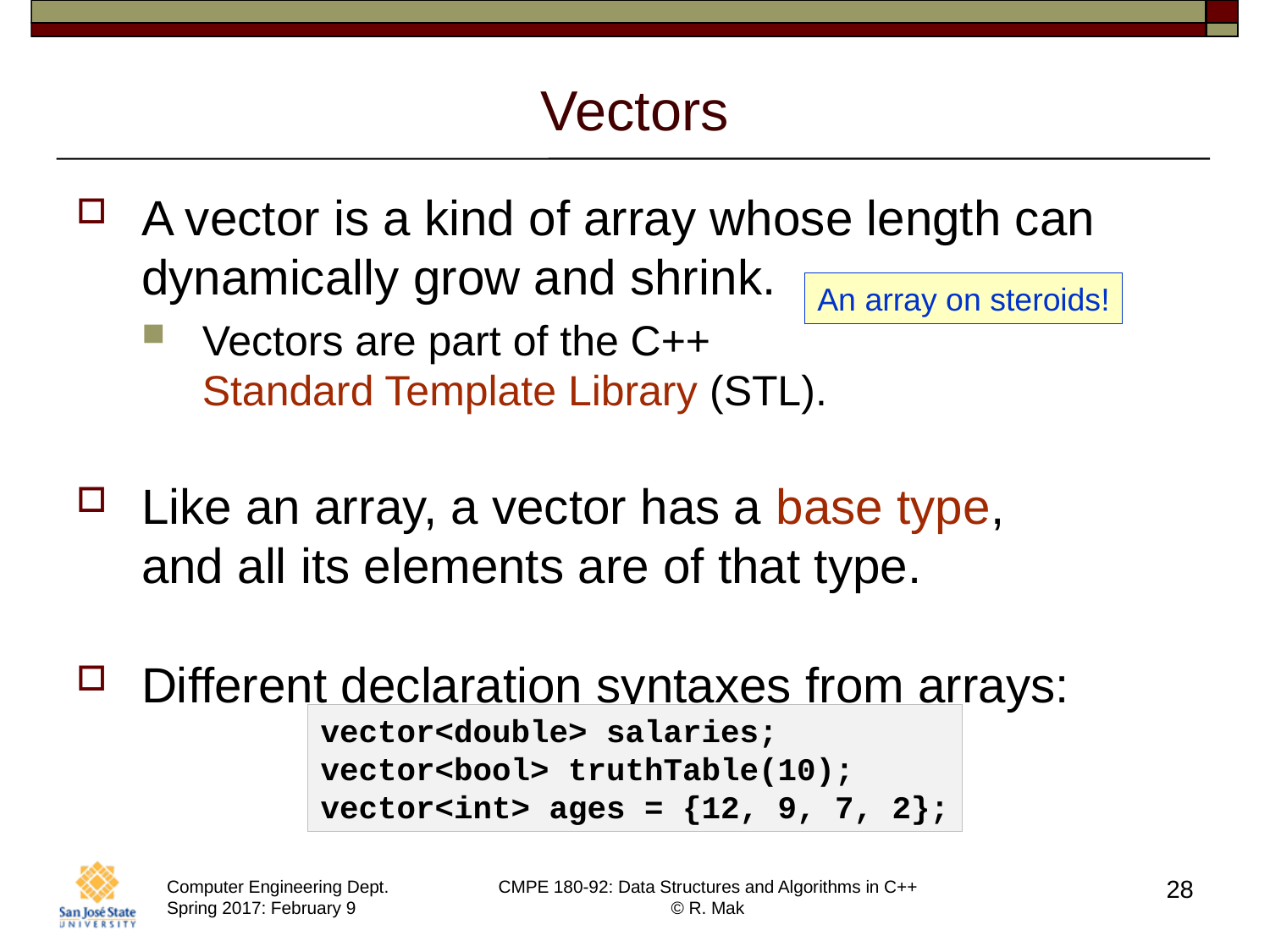

# Vectors
A vector is a kind of array whose length can dynamically grow and shrink.
Vectors are part of the C++
Standard Template Library (STL).

Like an array, a vector has a base type,
and all its elements are of that type.

Different declaration syntaxes from arrays:
An array on steroids!
vector<double> salaries;
vector<bool> truthTable(10);
vector<int> ages = {12, 9, 7, 2};
28